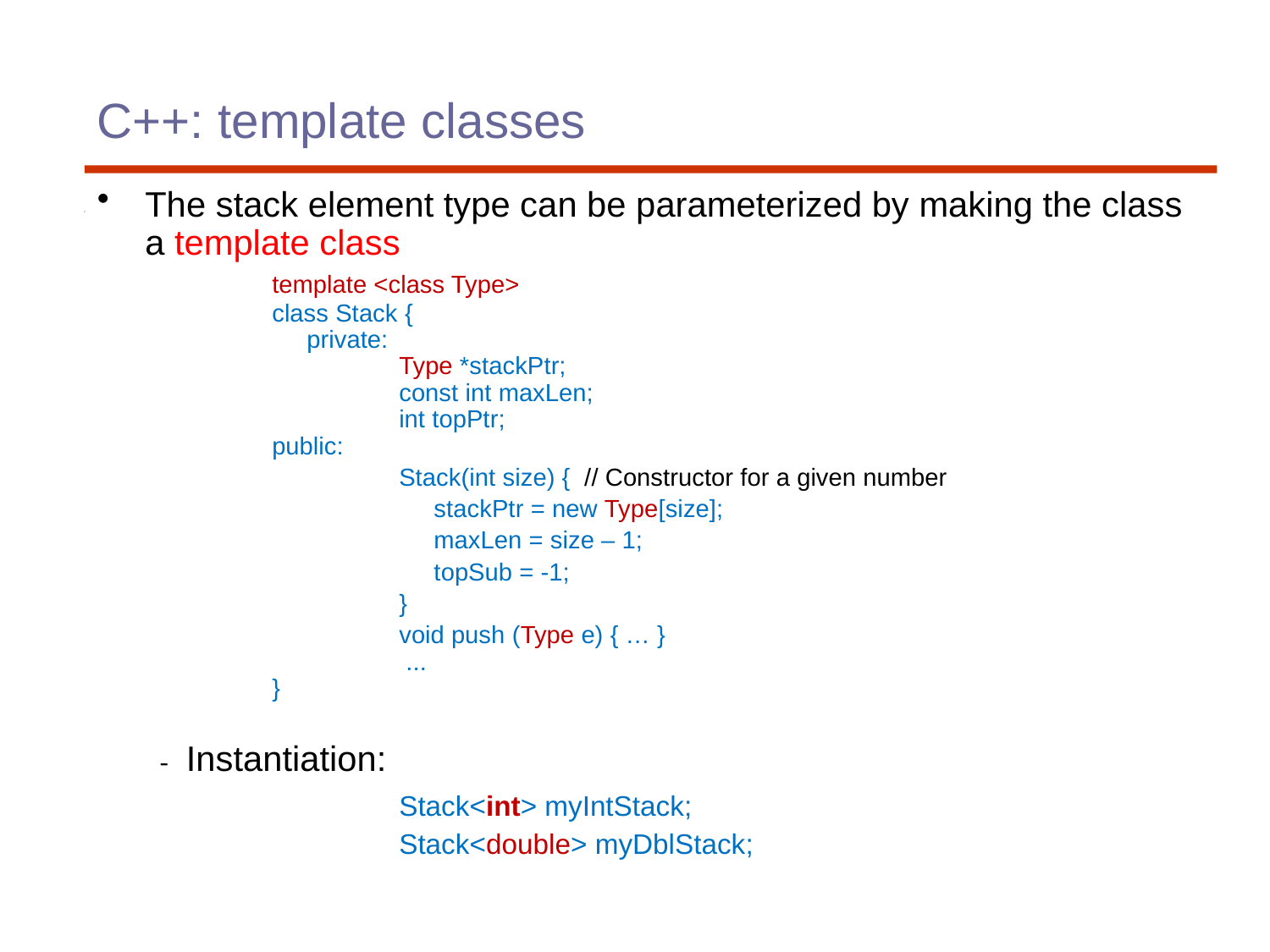

# C++: template classes
The stack element type can be parameterized by making the class a template class
	template <class Type>
	class Stack {
 	     private:
    		Type *stackPtr;
    	     	const int maxLen;
    	     	int topPtr;
  	public:
       		Stack(int size) {  // Constructor for a given number
         		     stackPtr = new Type[size];
         		     maxLen = size – 1;
         		     topSub = -1;
       		}
			void push (Type e) { … }
	 	 ...
	}

    - Instantiation:
			Stack<int> myIntStack;
			Stack<double> myDblStack;